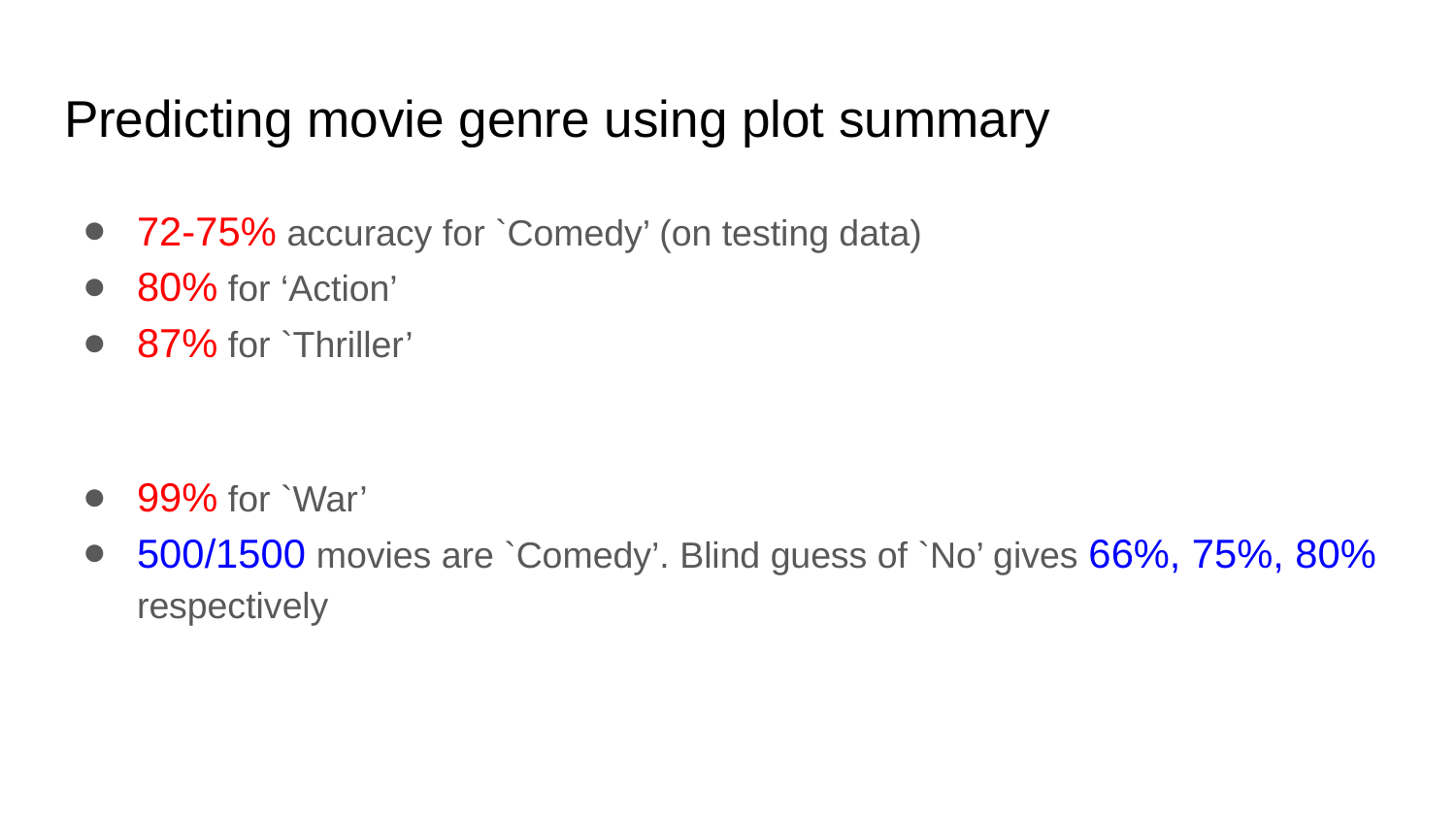

# Predicting movie genre using plot summary
72-75% accuracy for `Comedy’ (on testing data)
80% for ‘Action’
87% for `Thriller’

99% for `War’
500/1500 movies are `Comedy’. Blind guess of `No’ gives 66%, 75%, 80% respectively